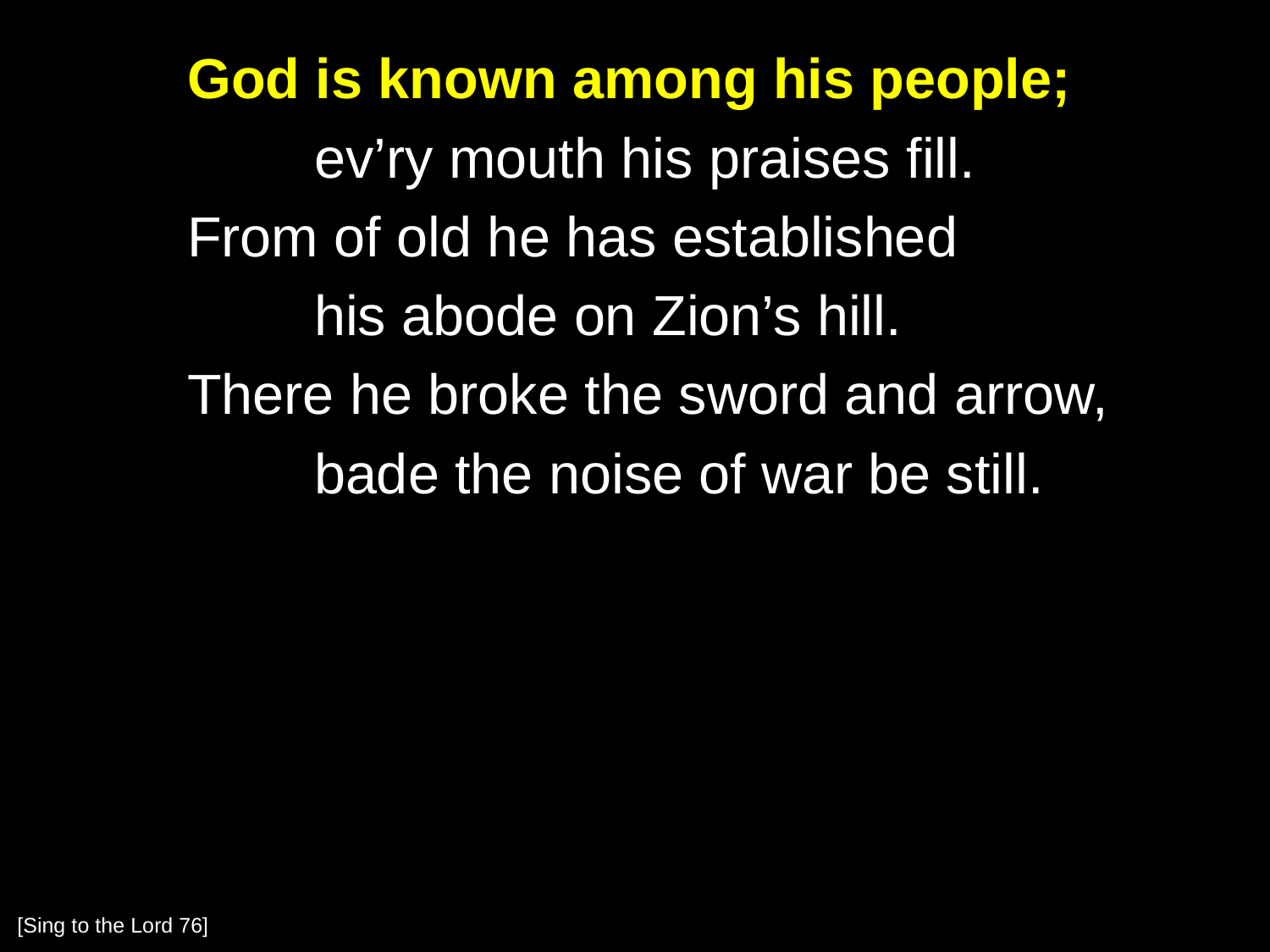

God is known among his people;
		ev’ry mouth his praises fill.
	From of old he has established
		his abode on Zion’s hill.
	There he broke the sword and arrow,
		bade the noise of war be still.
[Sing to the Lord 76]